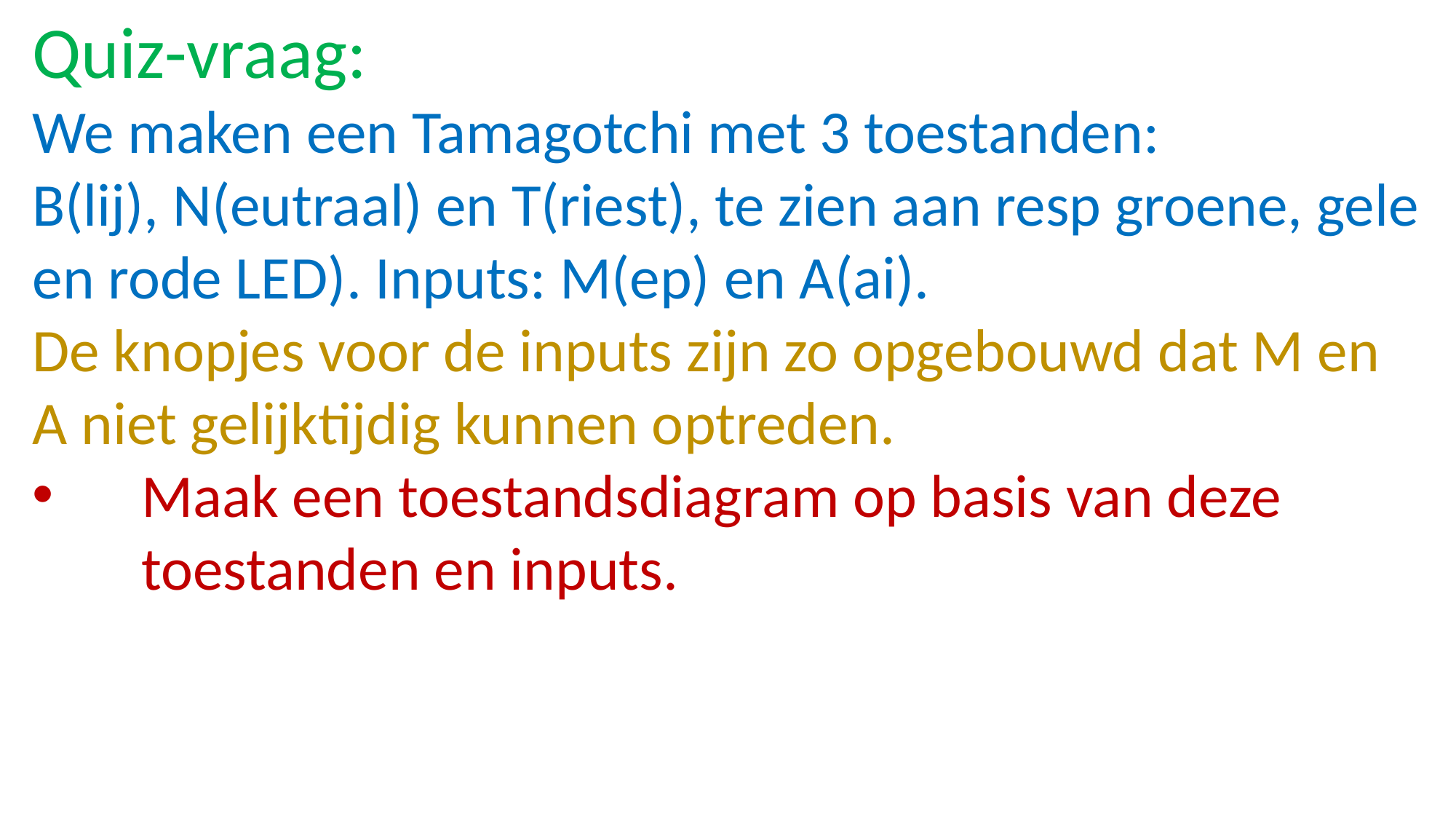

Quiz-vraag:
We maken een Tamagotchi met 3 toestanden:
B(lij), N(eutraal) en T(riest), te zien aan resp groene, gele en rode LED). Inputs: M(ep) en A(ai).
De knopjes voor de inputs zijn zo opgebouwd dat M en A niet gelijktijdig kunnen optreden.
Maak een toestandsdiagram op basis van deze toestanden en inputs.